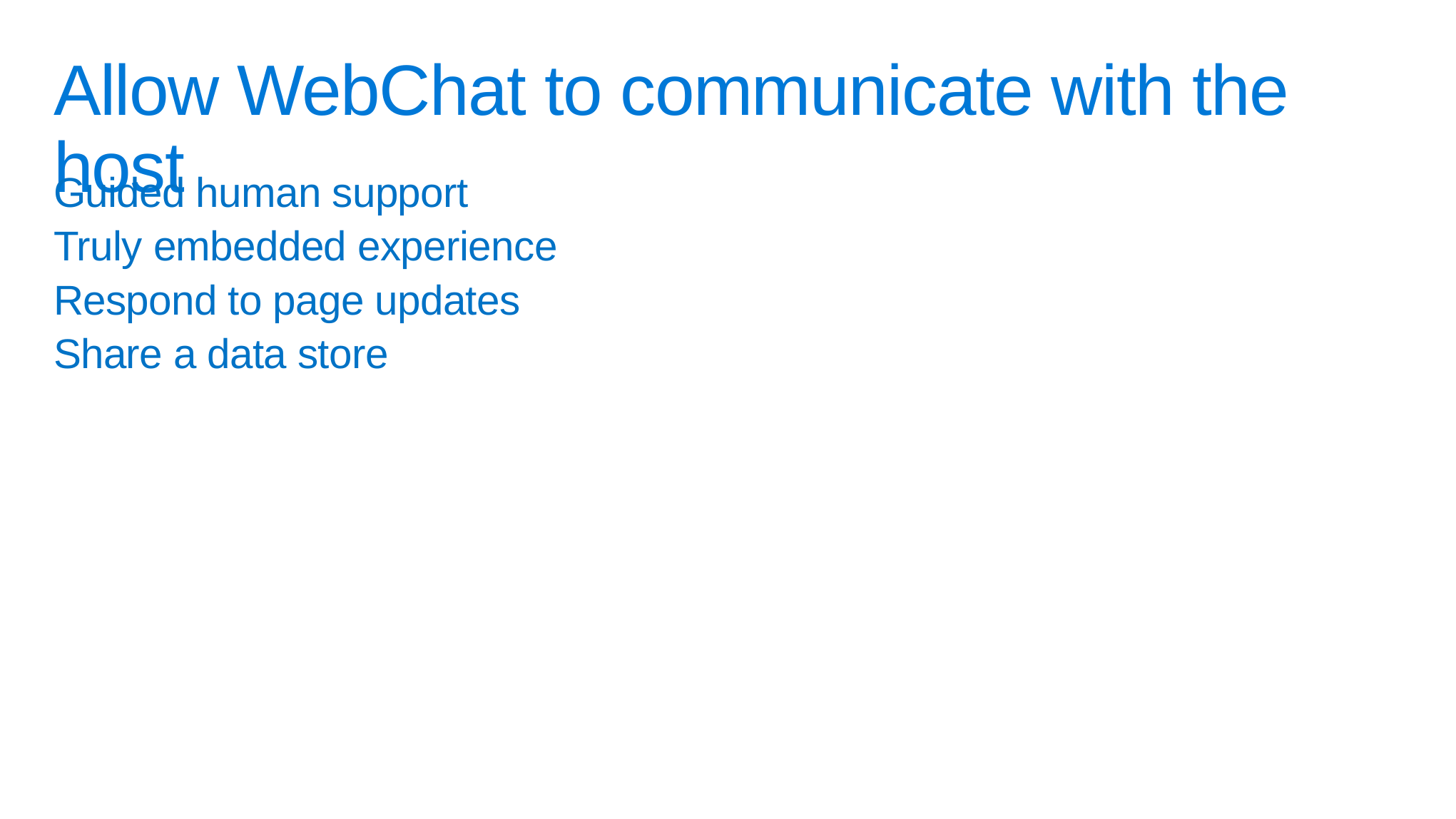

# Allow WebChat to communicate with the host
Guided human support
Truly embedded experience
Respond to page updates
Share a data store